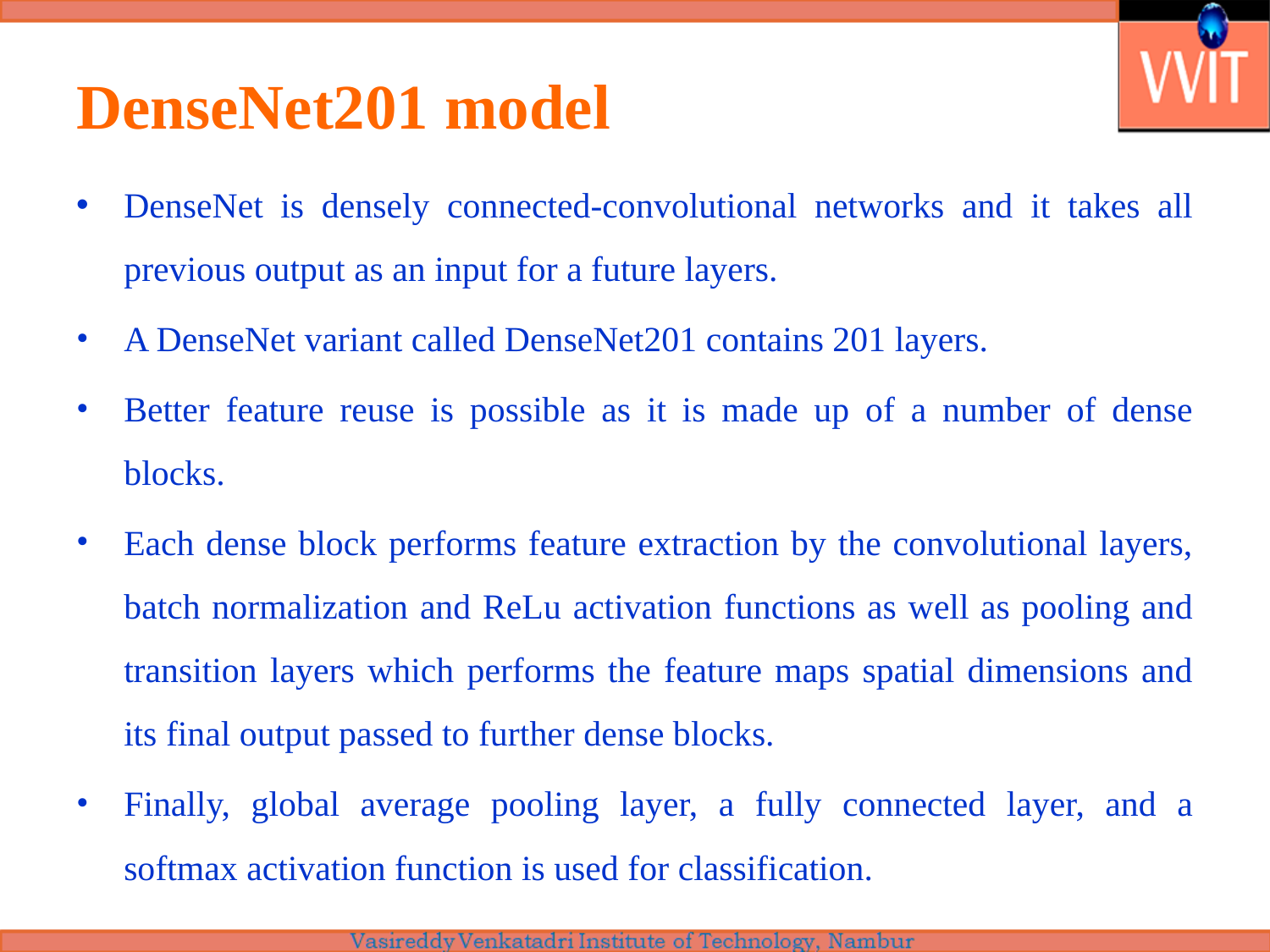

# DenseNet201 model
DenseNet is densely connected-convolutional networks and it takes all previous output as an input for a future layers.
A DenseNet variant called DenseNet201 contains 201 layers.
Better feature reuse is possible as it is made up of a number of dense blocks.
Each dense block performs feature extraction by the convolutional layers, batch normalization and ReLu activation functions as well as pooling and transition layers which performs the feature maps spatial dimensions and its final output passed to further dense blocks.
Finally, global average pooling layer, a fully connected layer, and a softmax activation function is used for classification.